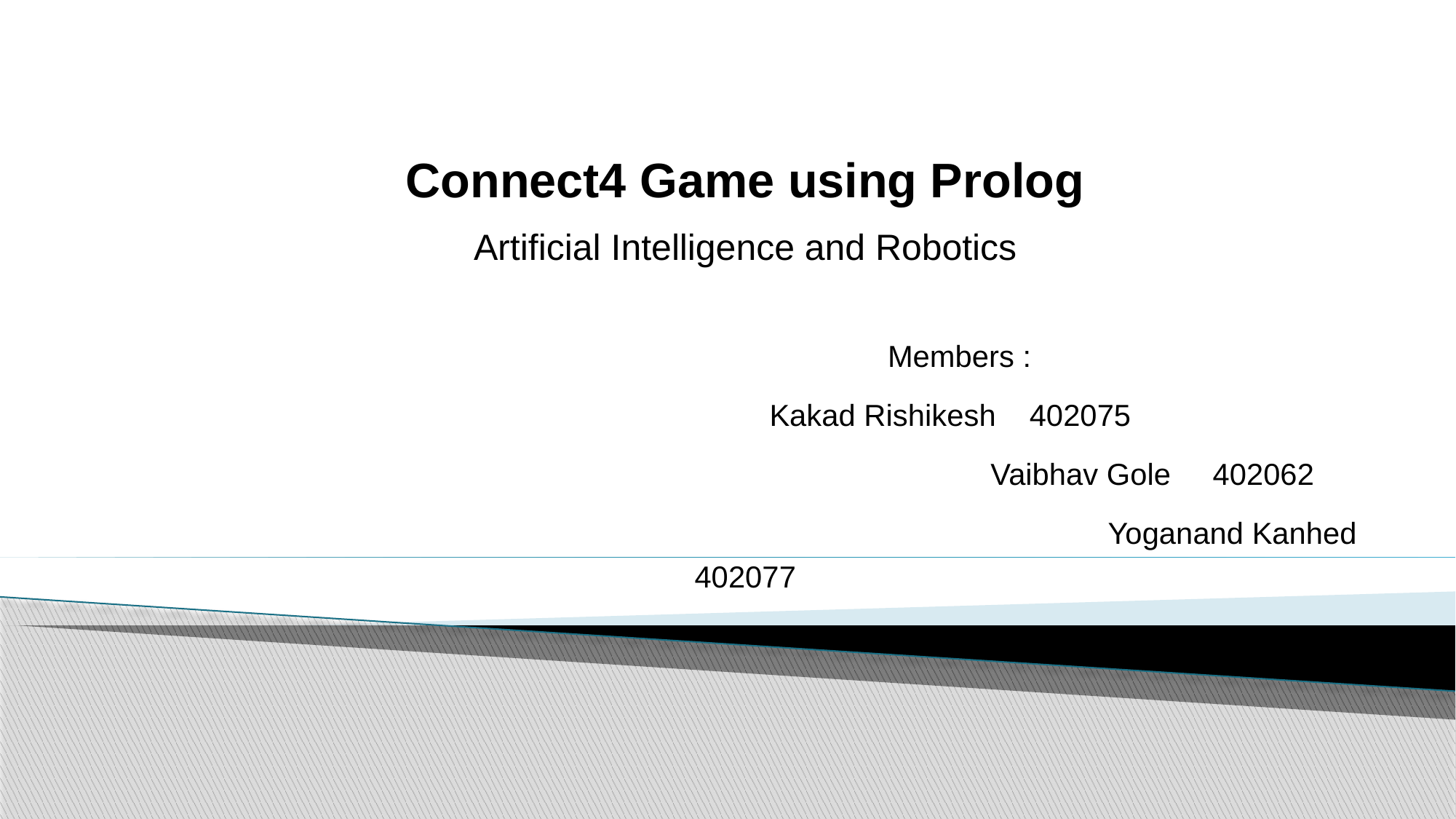

Connect4 Game using Prolog
Artificial Intelligence and Robotics

				Members :
                                                 Kakad Rishikesh    402075
							      Vaibhav Gole     402062
									Yoganand Kanhed  402077